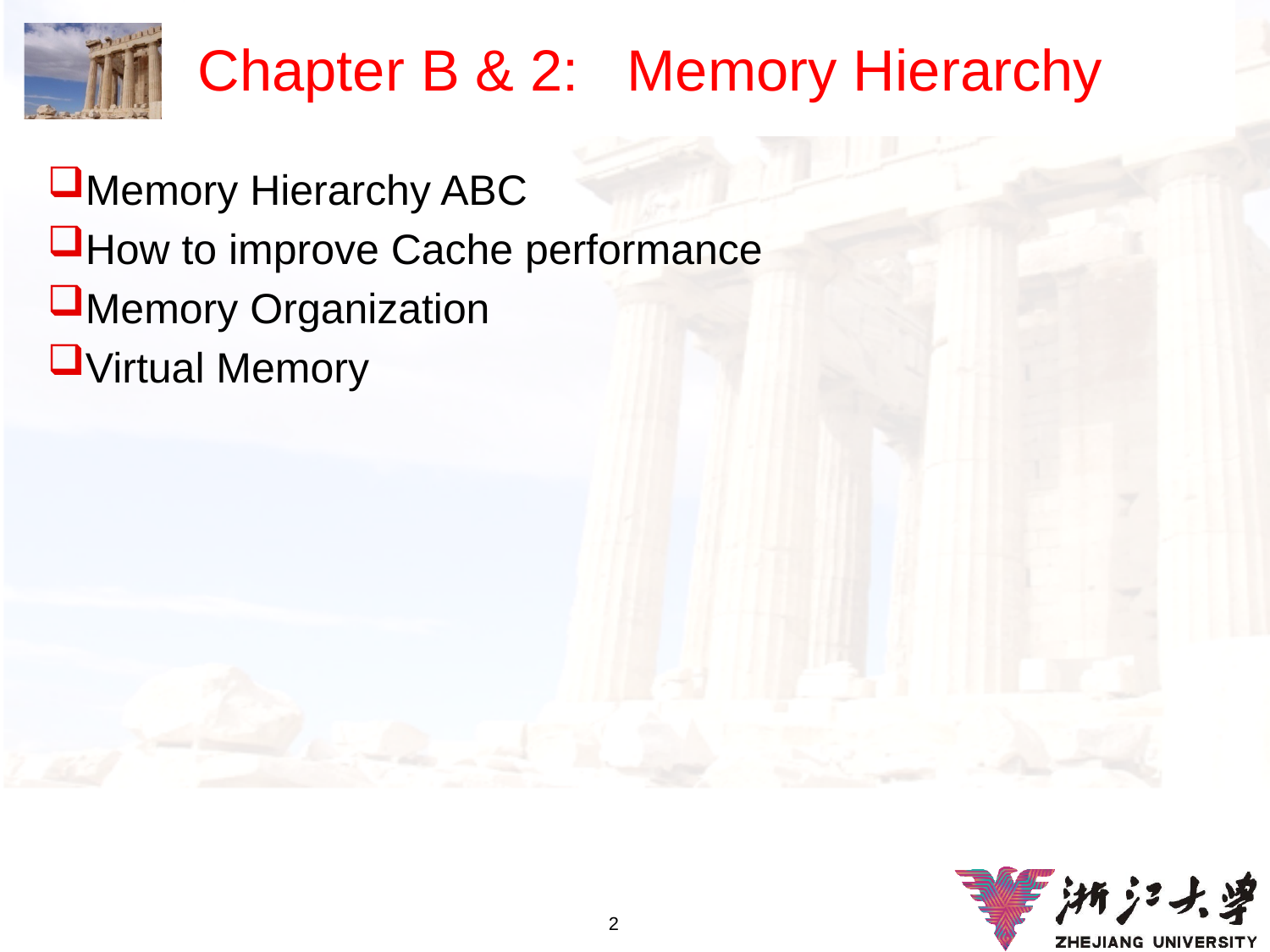

# Chapter B & 2:   Memory Hierarchy
Memory Hierarchy ABC
How to improve Cache performance
Memory Organization
Virtual Memory